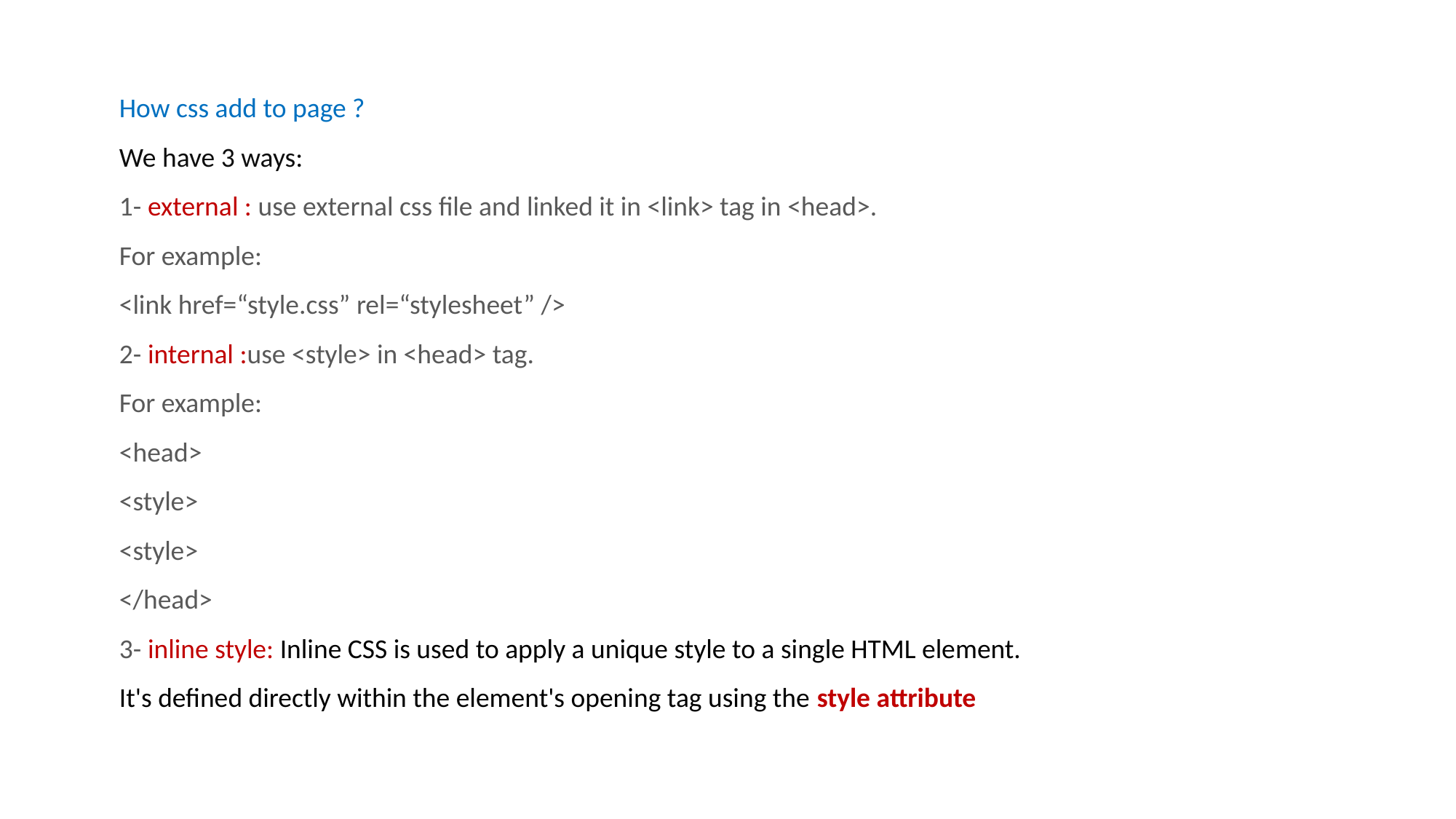

How css add to page ?
We have 3 ways:
1- external : use external css file and linked it in <link> tag in <head>.
For example:
<link href=“style.css” rel=“stylesheet” />
2- internal :use <style> in <head> tag.
For example:
<head>
<style>
<style>
</head>
3- inline style: Inline CSS is used to apply a unique style to a single HTML element.
It's defined directly within the element's opening tag using the style attribute